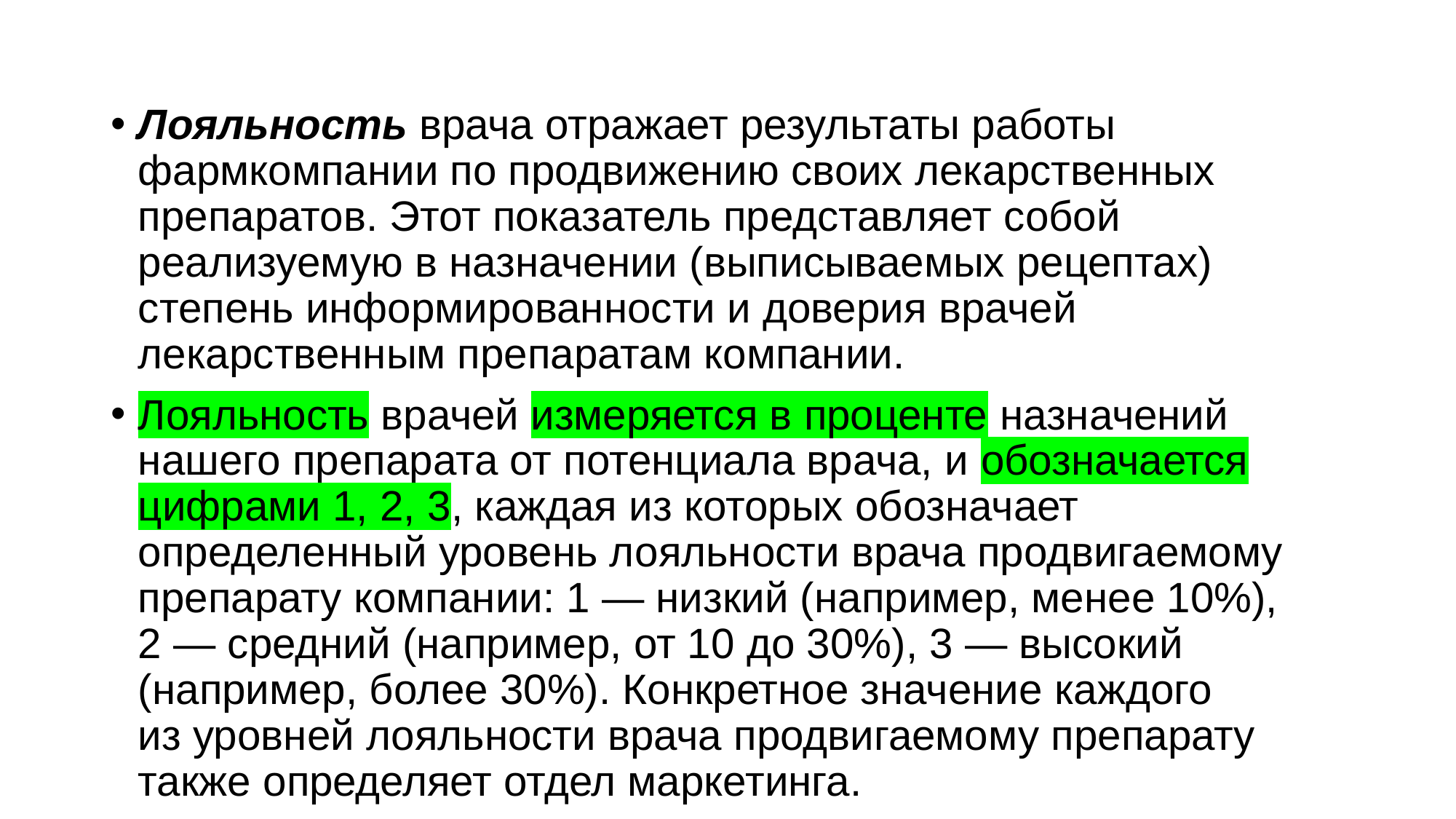

Лояльность врача отражает результаты работы фармкомпании по продвижению своих лекарственных препаратов. Этот показатель представляет собой реализуемую в назначении (выписываемых рецептах) степень информированности и доверия врачей лекарственным препаратам компании.
Лояльность врачей измеряется в проценте назначений нашего препарата от потенциала врача, и обозначается цифрами 1, 2, 3, каждая из которых обозначает определенный уровень лояльности врача продвигаемому препарату компании: 1 — низкий (например, менее 10%), 2 — средний (например, от 10 до 30%), 3 — высокий (например, более 30%). Конкретное значение каждого из уровней лояльности врача продвигаемому препарату также определяет отдел маркетинга.